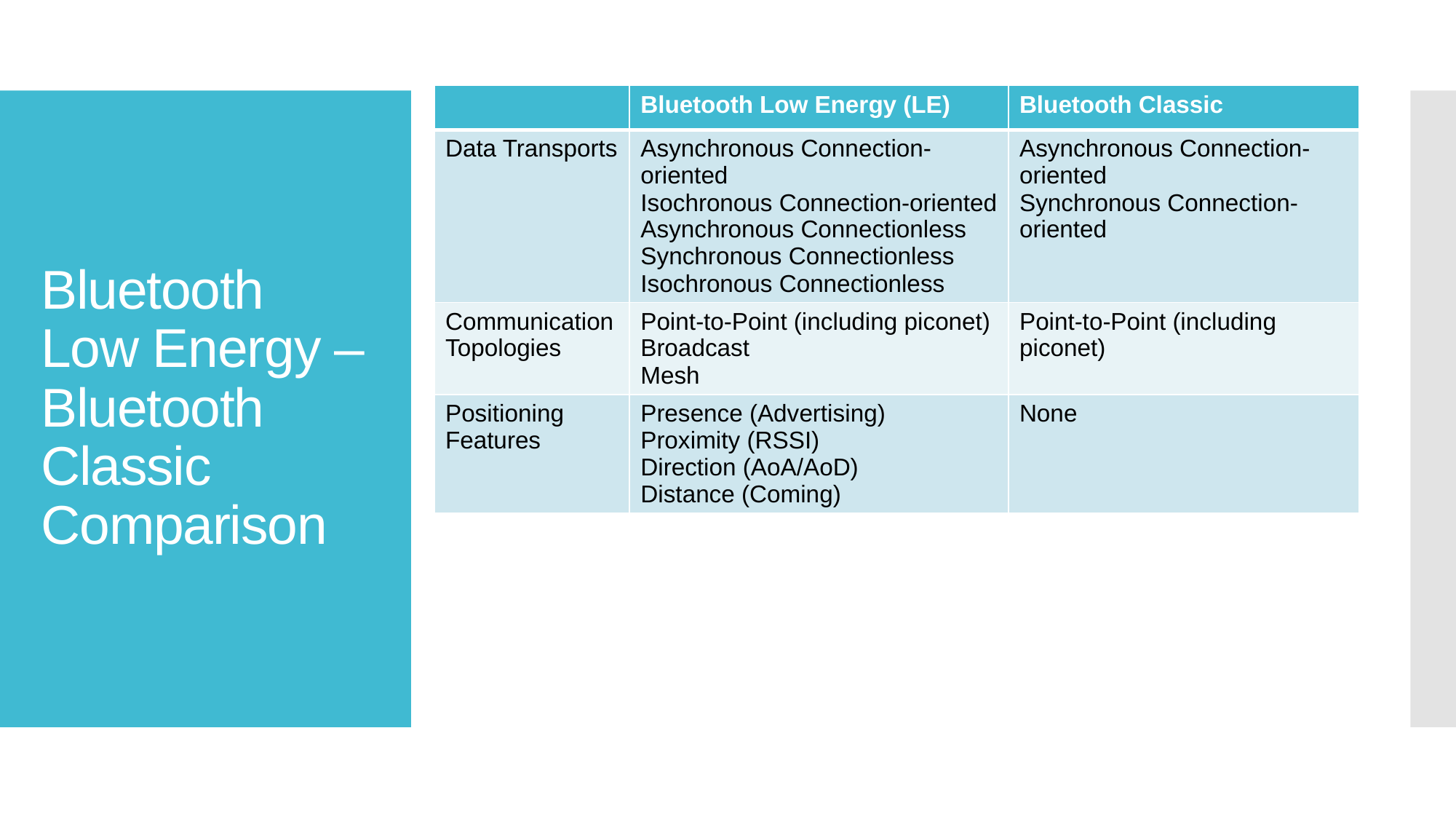

|  | Bluetooth Low Energy (LE) | Bluetooth Classic |
| --- | --- | --- |
| Data Transports | Asynchronous Connection-oriented Isochronous Connection-oriented Asynchronous Connectionless Synchronous Connectionless Isochronous Connectionless | Asynchronous Connection-oriented Synchronous Connection-oriented |
| Communication Topologies | Point-to-Point (including piconet) Broadcast Mesh | Point-to-Point (including piconet) |
| Positioning Features | Presence (Advertising) Proximity (RSSI) Direction (AoA/AoD) Distance (Coming) | None |
# Bluetooth Low Energy – Bluetooth Classic Comparison